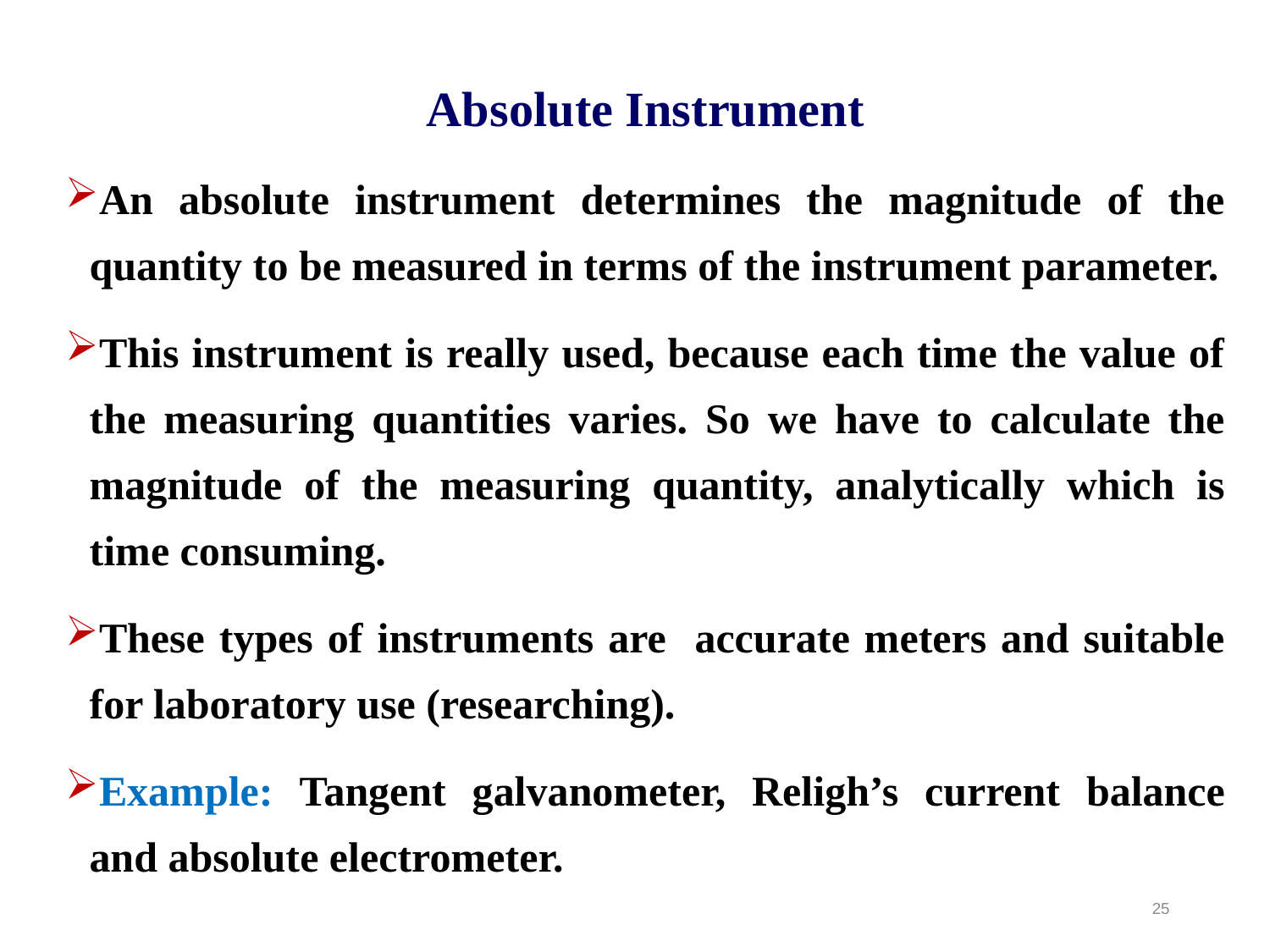

Absolute Instrument
An absolute instrument determines the magnitude of the quantity to be measured in terms of the instrument parameter.
This instrument is really used, because each time the value of the measuring quantities varies. So we have to calculate the magnitude of the measuring quantity, analytically which is time consuming.
These types of instruments are  accurate meters and suitable for laboratory use (researching).
Example: Tangent galvanometer, Religh’s current balance and absolute electrometer.
25